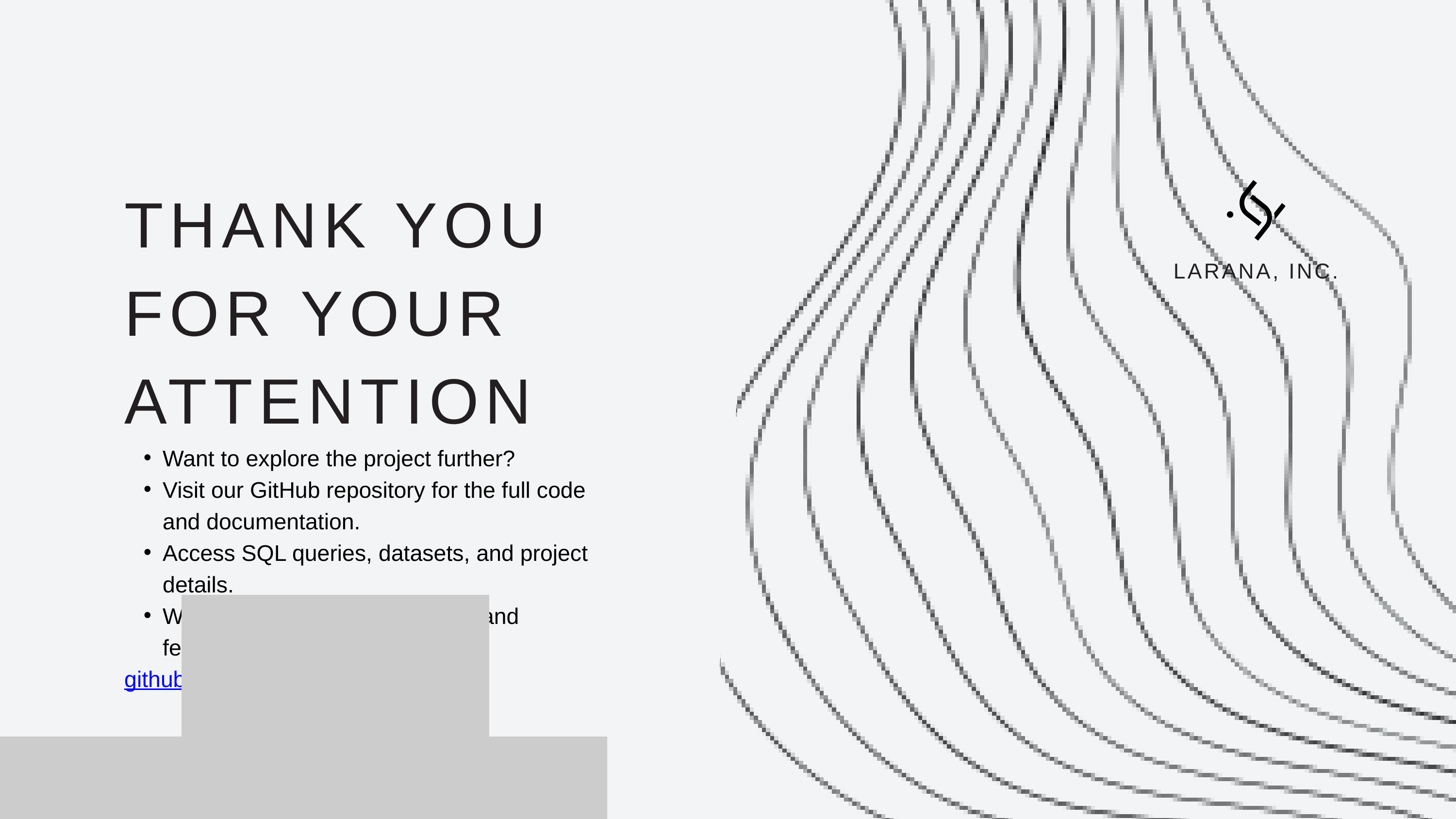

THANK YOU FOR YOUR ATTENTION

LARANA, INC.
Want to explore the project further?
Visit our GitHub repository for the full code and documentation.
Access SQL queries, datasets, and project details.
We welcome your contributions and feedback!
github.com/workwithshreesh